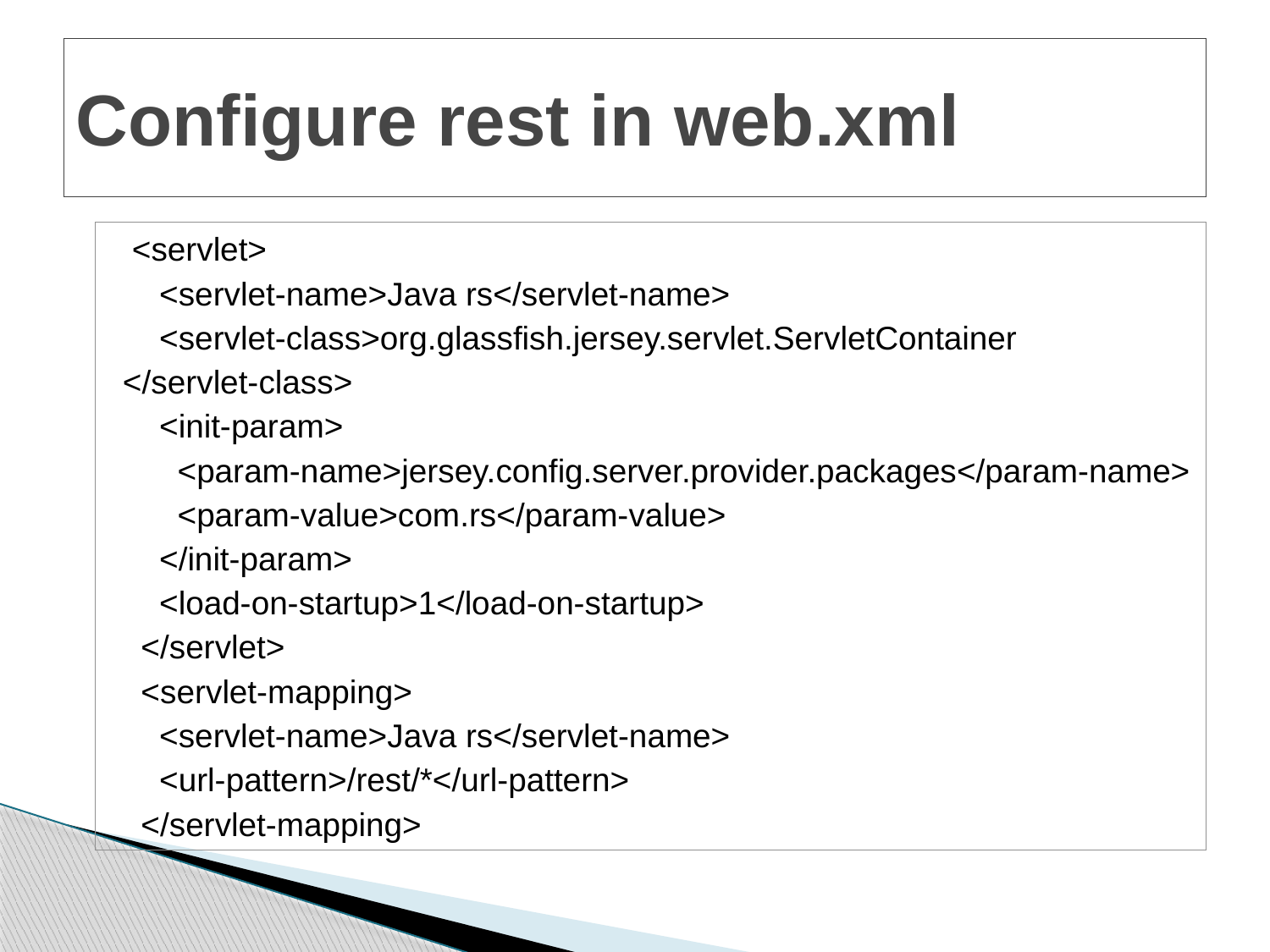

# Configure rest in web.xml
 <servlet>
    <servlet-name>Java rs</servlet-name>
    <servlet-class>org.glassfish.jersey.servlet.ServletContainer
</servlet-class>
    <init-param>
      <param-name>jersey.config.server.provider.packages</param-name>
      <param-value>com.rs</param-value>
    </init-param>
    <load-on-startup>1</load-on-startup>
  </servlet>
  <servlet-mapping>
    <servlet-name>Java rs</servlet-name>
    <url-pattern>/rest/*</url-pattern>
  </servlet-mapping>